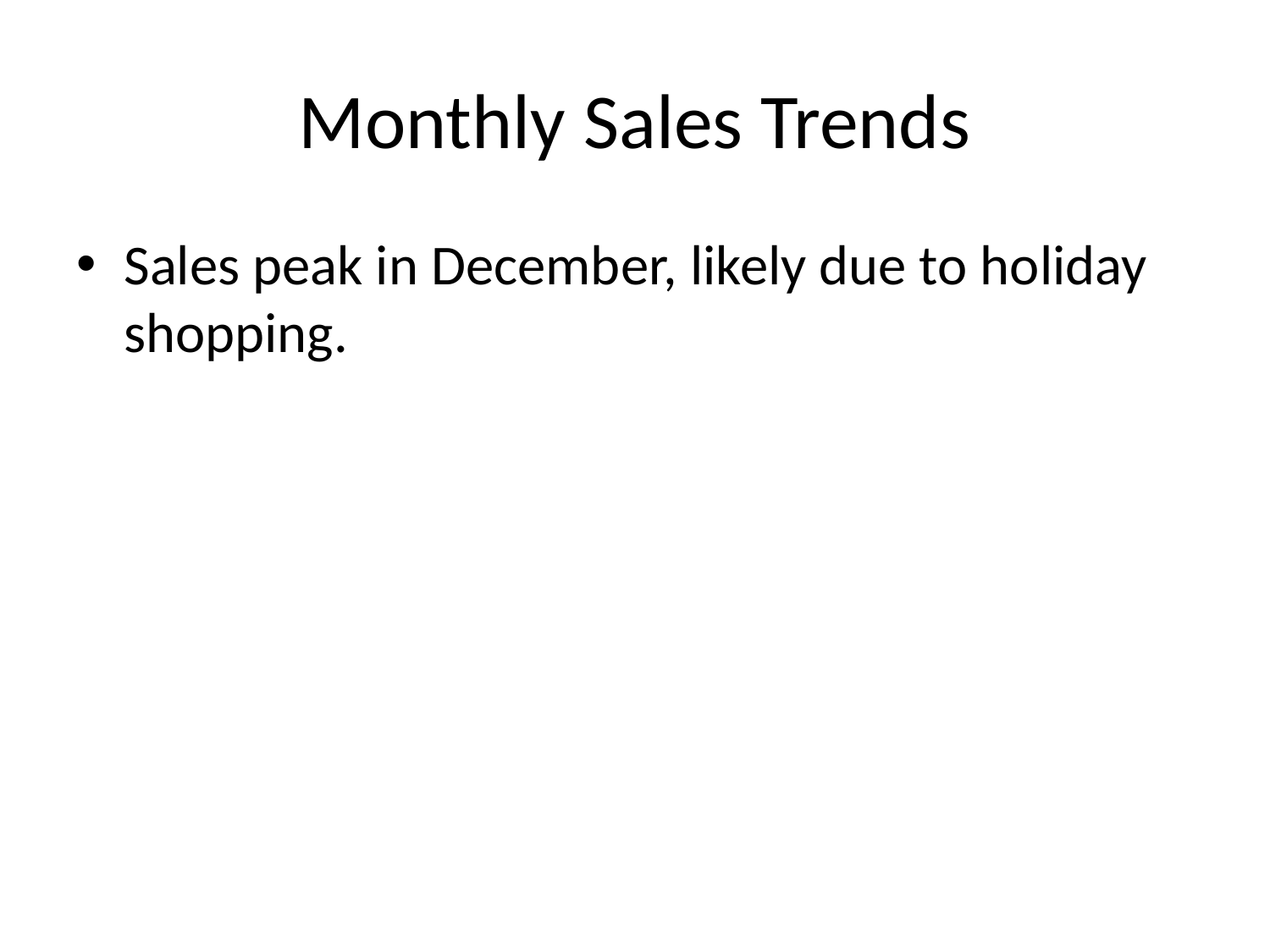

# Monthly Sales Trends
Sales peak in December, likely due to holiday shopping.